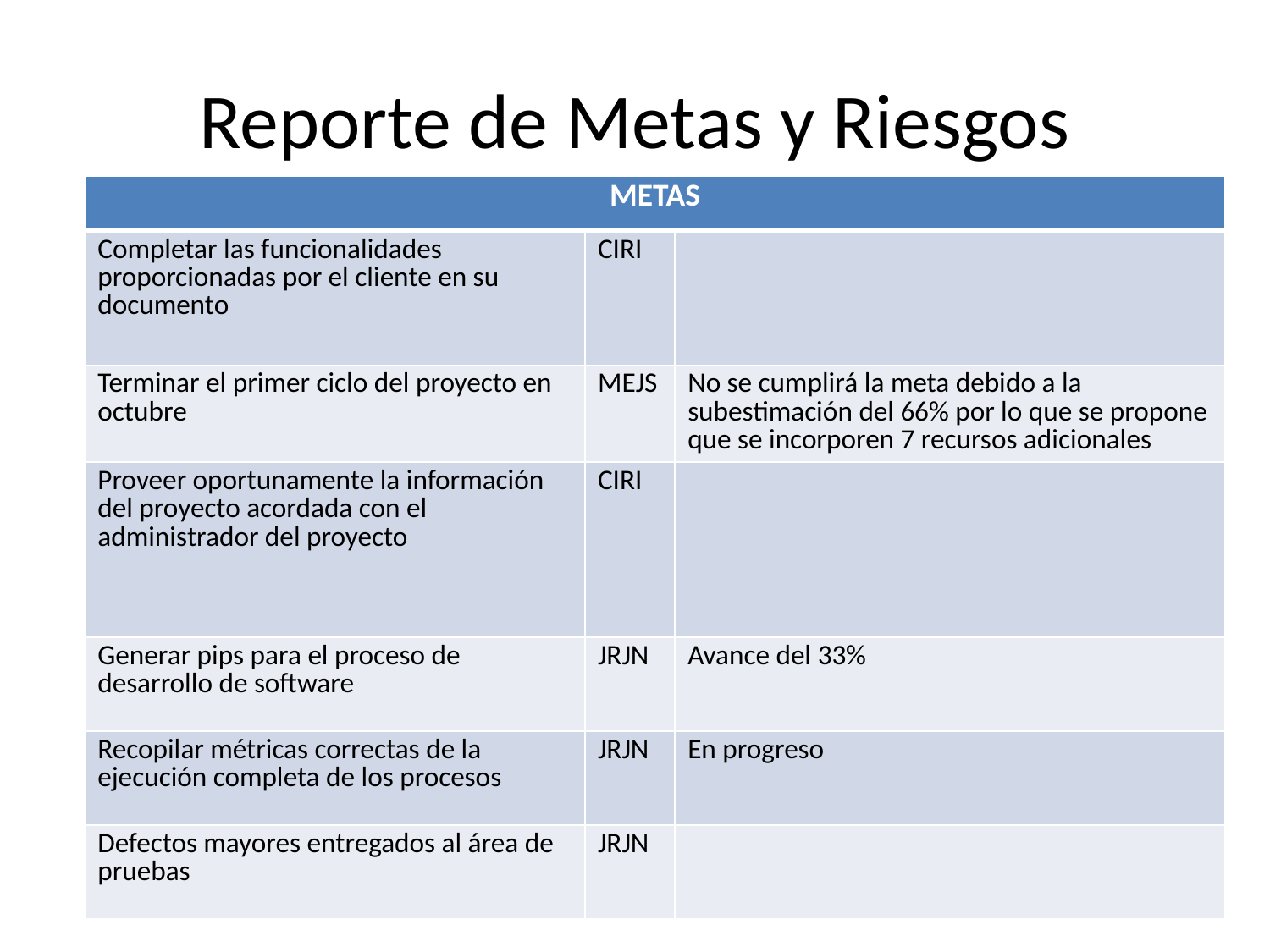

# Reporte de Metas y Riesgos
| METAS |  |  |
| --- | --- | --- |
| Completar las funcionalidades proporcionadas por el cliente en su documento | CIRI |  |
| Terminar el primer ciclo del proyecto en octubre | MEJS | No se cumplirá la meta debido a la subestimación del 66% por lo que se propone que se incorporen 7 recursos adicionales |
| Proveer oportunamente la información del proyecto acordada con el administrador del proyecto | CIRI |  |
| Generar pips para el proceso de desarrollo de software | JRJN | Avance del 33% |
| Recopilar métricas correctas de la ejecución completa de los procesos | JRJN | En progreso |
| Defectos mayores entregados al área de pruebas | JRJN |  |